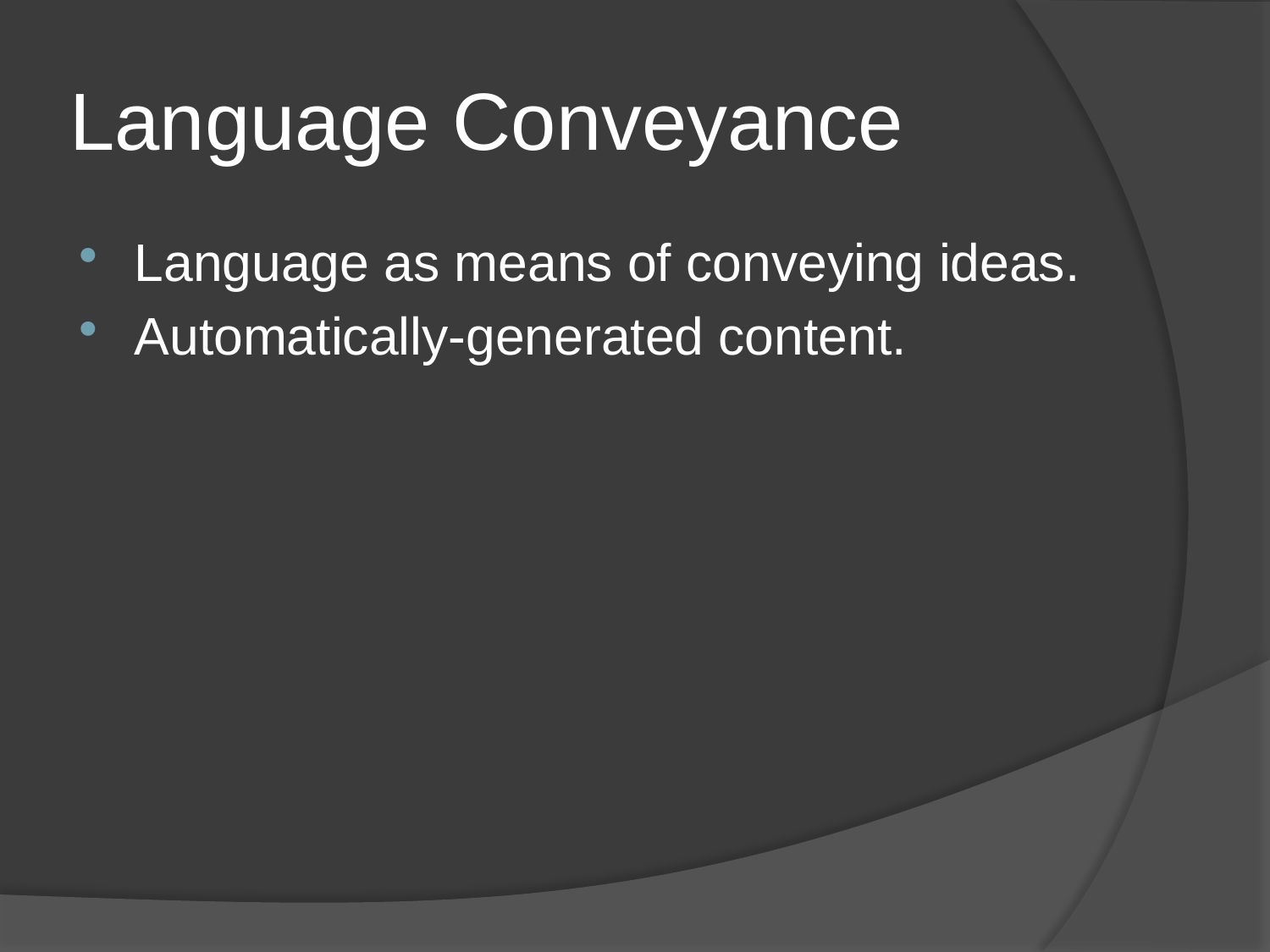

# Language Conveyance
Language as means of conveying ideas.
Automatically-generated content.